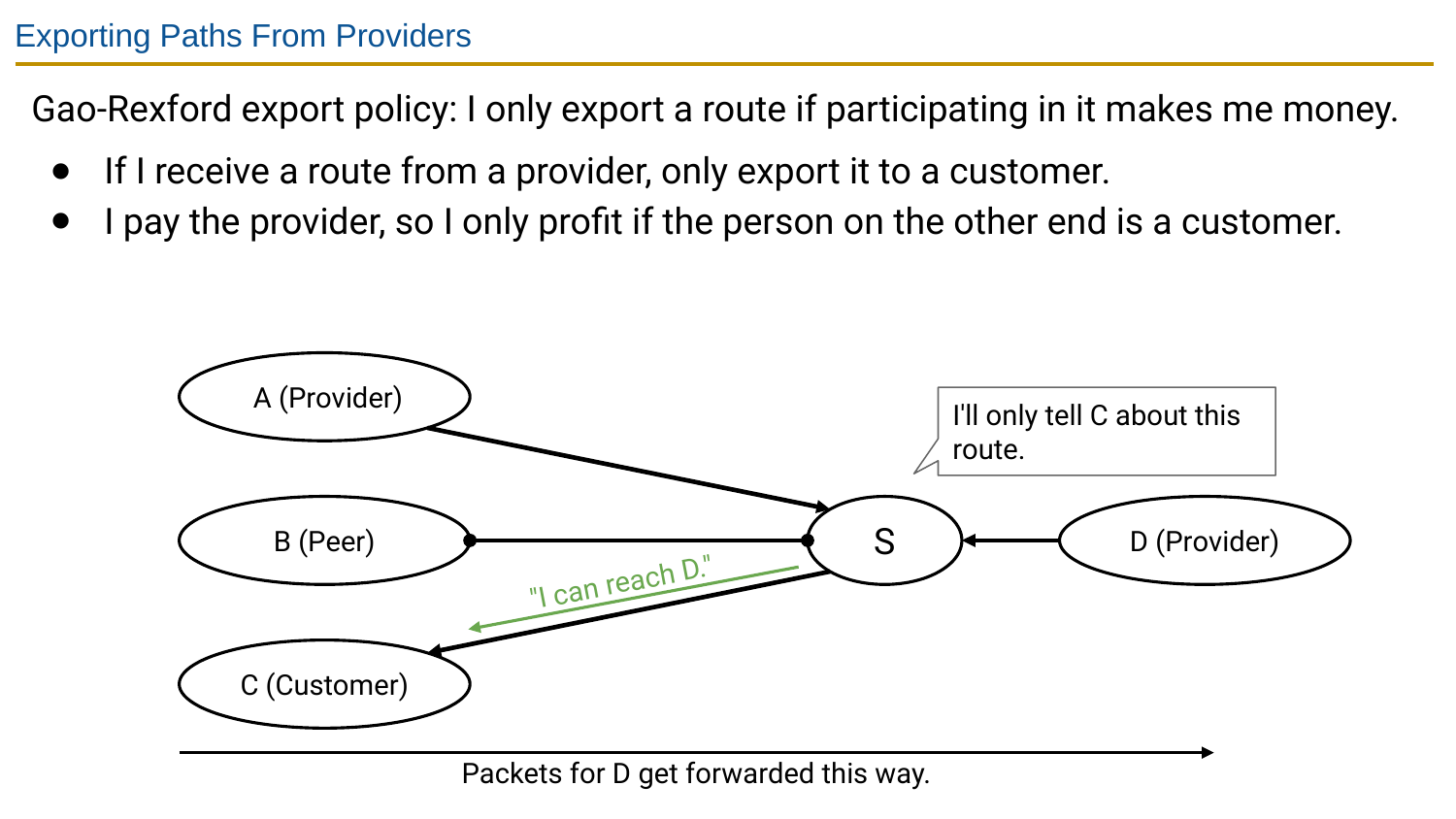

# Exporting Paths From Providers
Gao-Rexford export policy: I only export a route if participating in it makes me money.
If I receive a route from a provider, only export it to a customer.
I pay the provider, so I only profit if the person on the other end is a customer.
 A (Provider)
I'll only tell C about this route.
B (Peer)
S
D (Provider)
"I can reach D."
C (Customer)
Packets for D get forwarded this way.